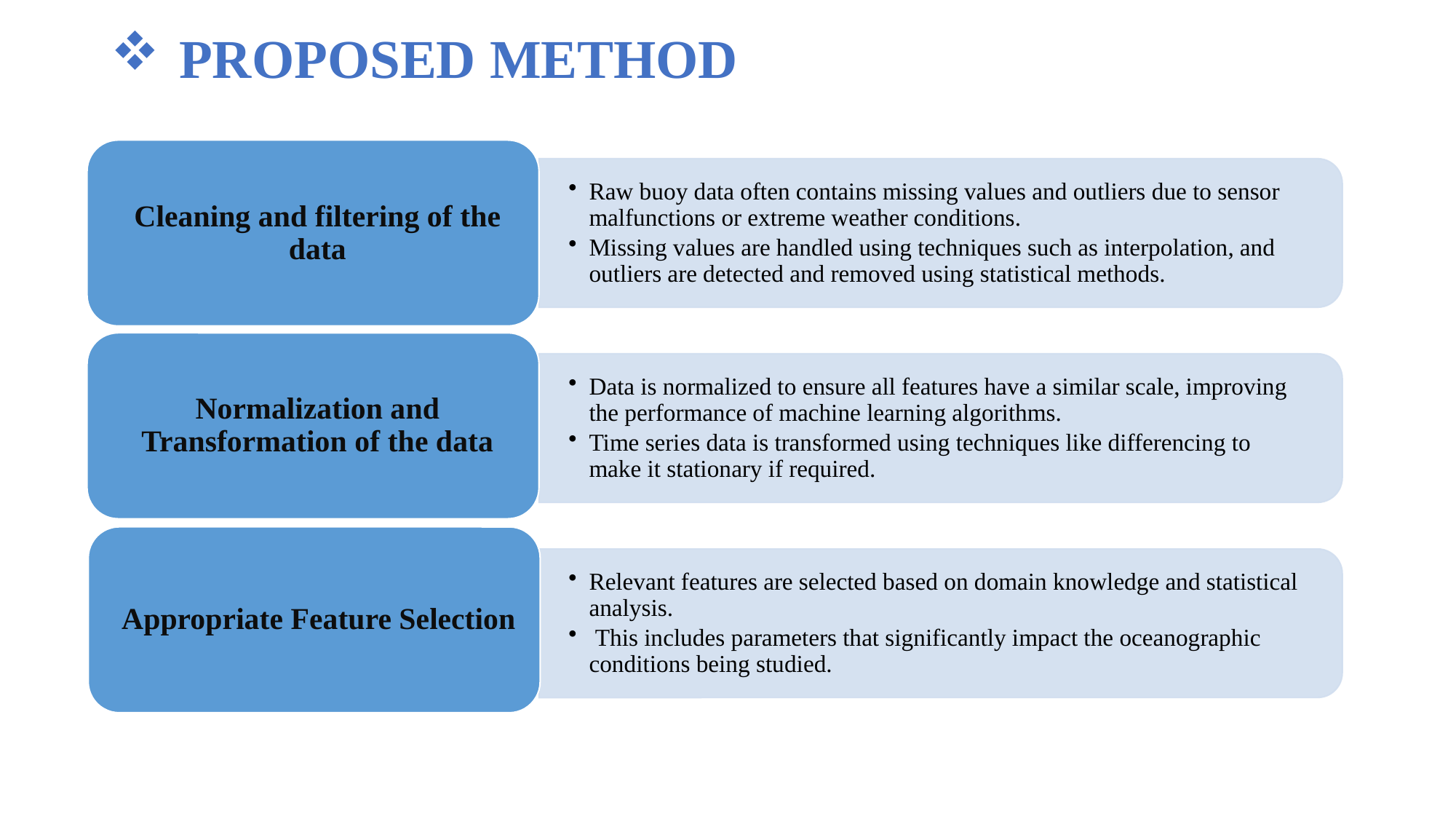

# PROPOSED METHOD
Raw buoy data often contains missing values and outliers due to sensor malfunctions or extreme weather conditions.
Missing values are handled using techniques such as interpolation, and outliers are detected and removed using statistical methods.
Cleaning and filtering of the data
Data is normalized to ensure all features have a similar scale, improving the performance of machine learning algorithms.
Time series data is transformed using techniques like differencing to make it stationary if required.
Normalization and Transformation of the data
Relevant features are selected based on domain knowledge and statistical analysis.
 This includes parameters that significantly impact the oceanographic conditions being studied.
Appropriate Feature Selection